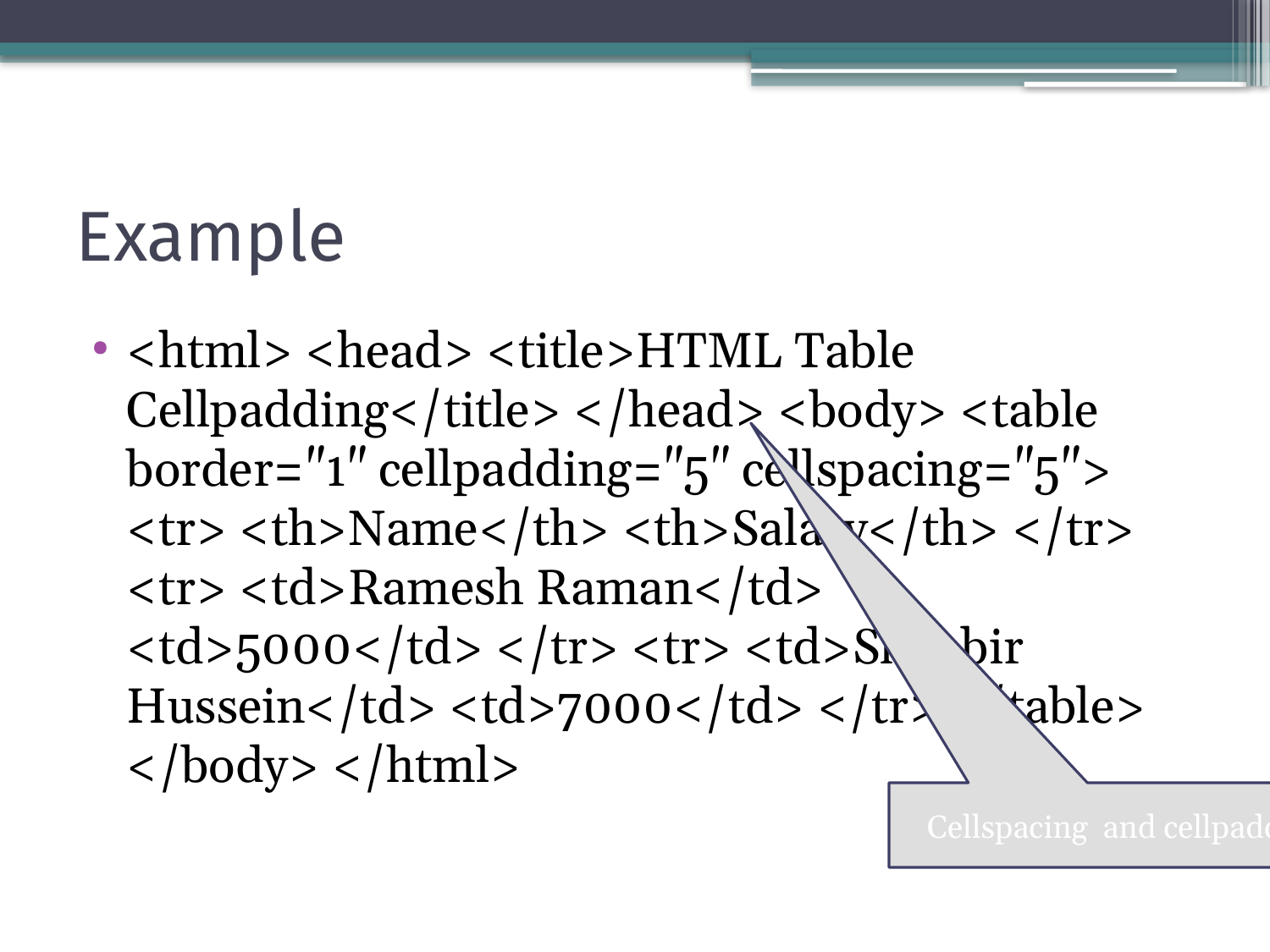

# Example
<html> <head> <title>HTML Table Cellpadding</title> </head> <body> <table border="1" cellpadding="5" cellspacing="5"> <tr> <th>Name</th> <th>Salary</th> </tr> <tr> <td>Ramesh Raman</td> <td>5000</td> </tr> <tr> <td>Shabbir Hussein</td> <td>7000</td> </tr> </table> </body> </html>
Cellspacing  and cellpadding